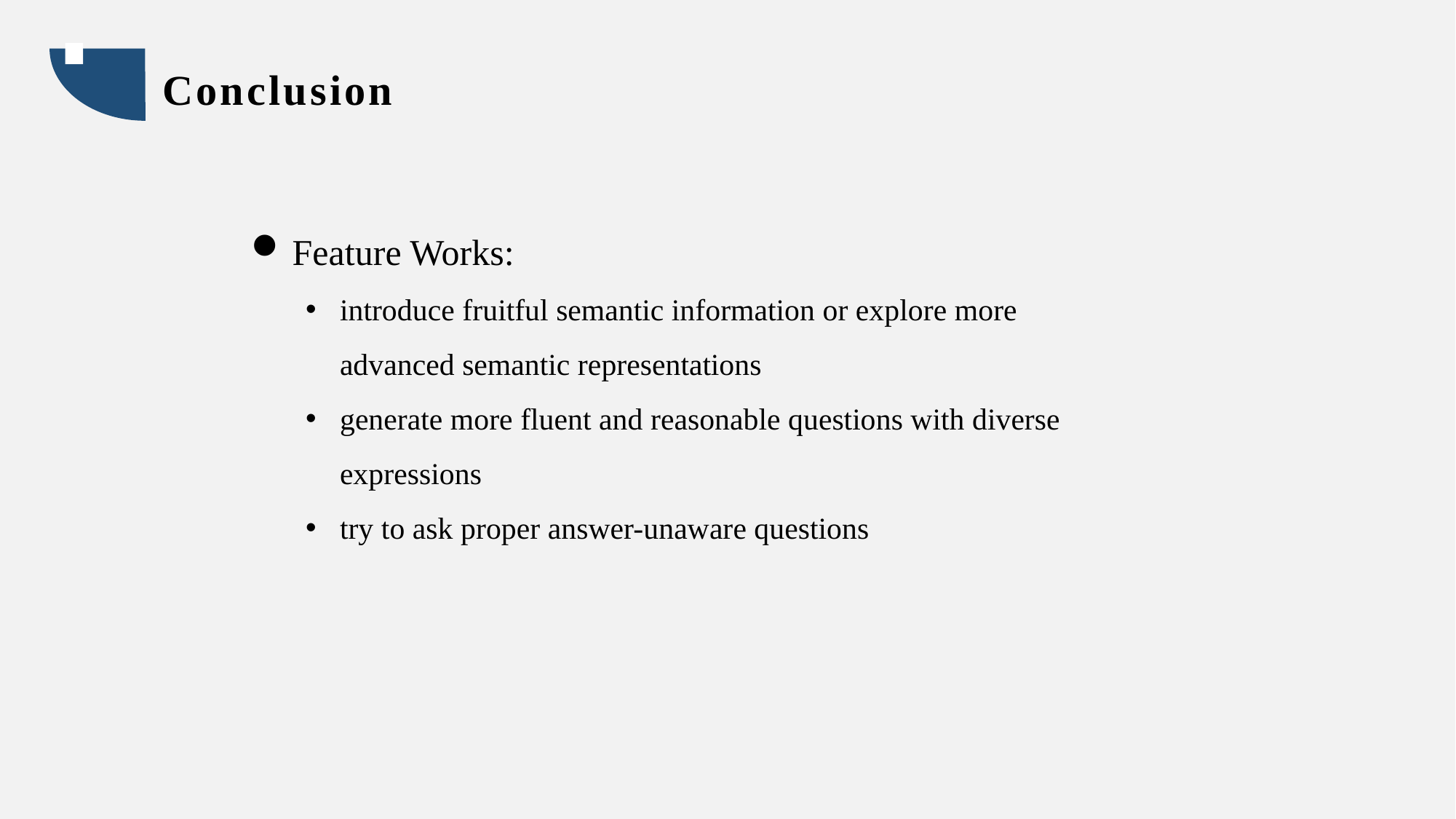

Conclusion
Feature Works:
introduce fruitful semantic information or explore more advanced semantic representations
generate more fluent and reasonable questions with diverse expressions
try to ask proper answer-unaware questions